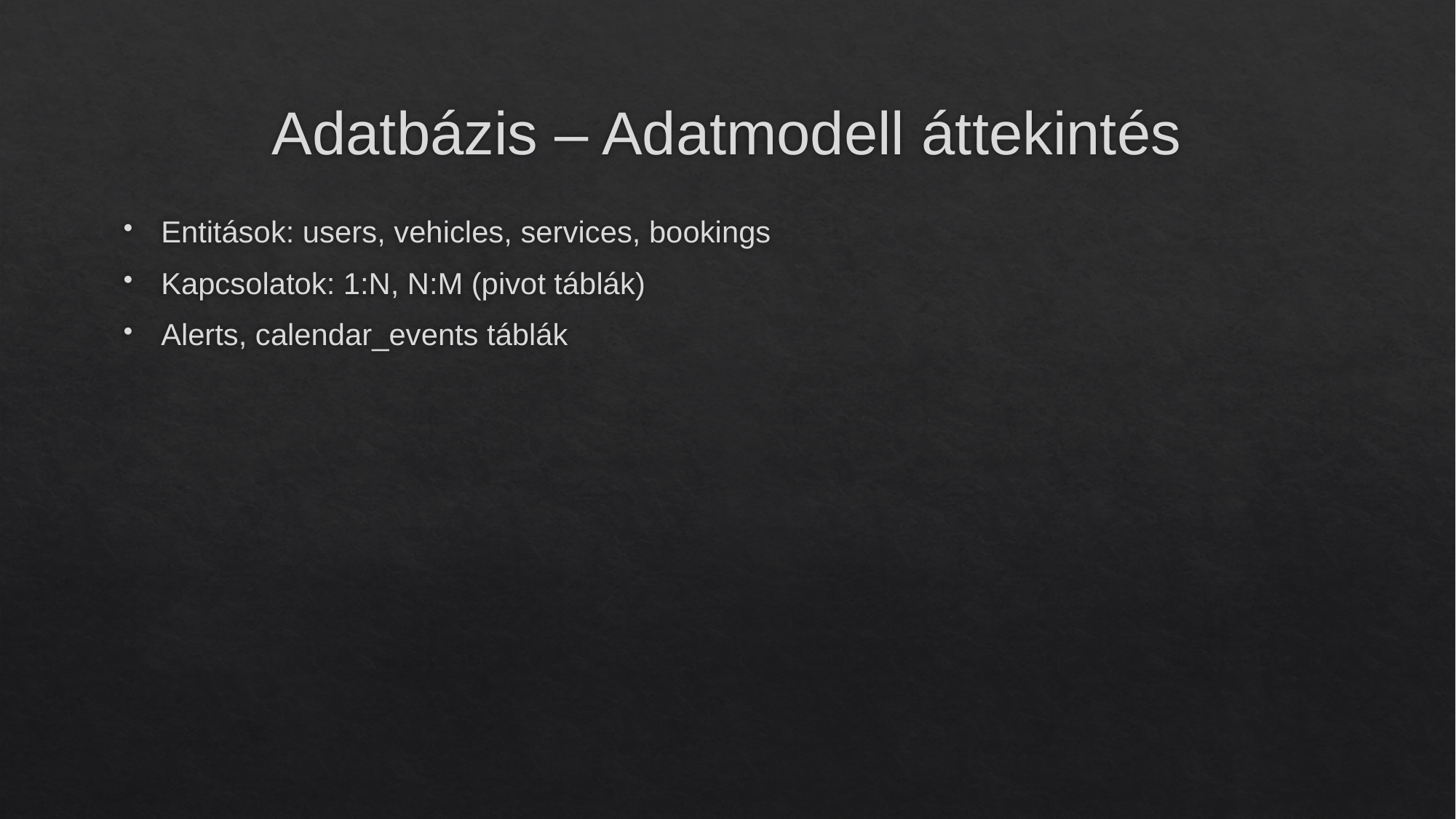

# Adatbázis – Adatmodell áttekintés
Entitások: users, vehicles, services, bookings
Kapcsolatok: 1:N, N:M (pivot táblák)
Alerts, calendar_events táblák